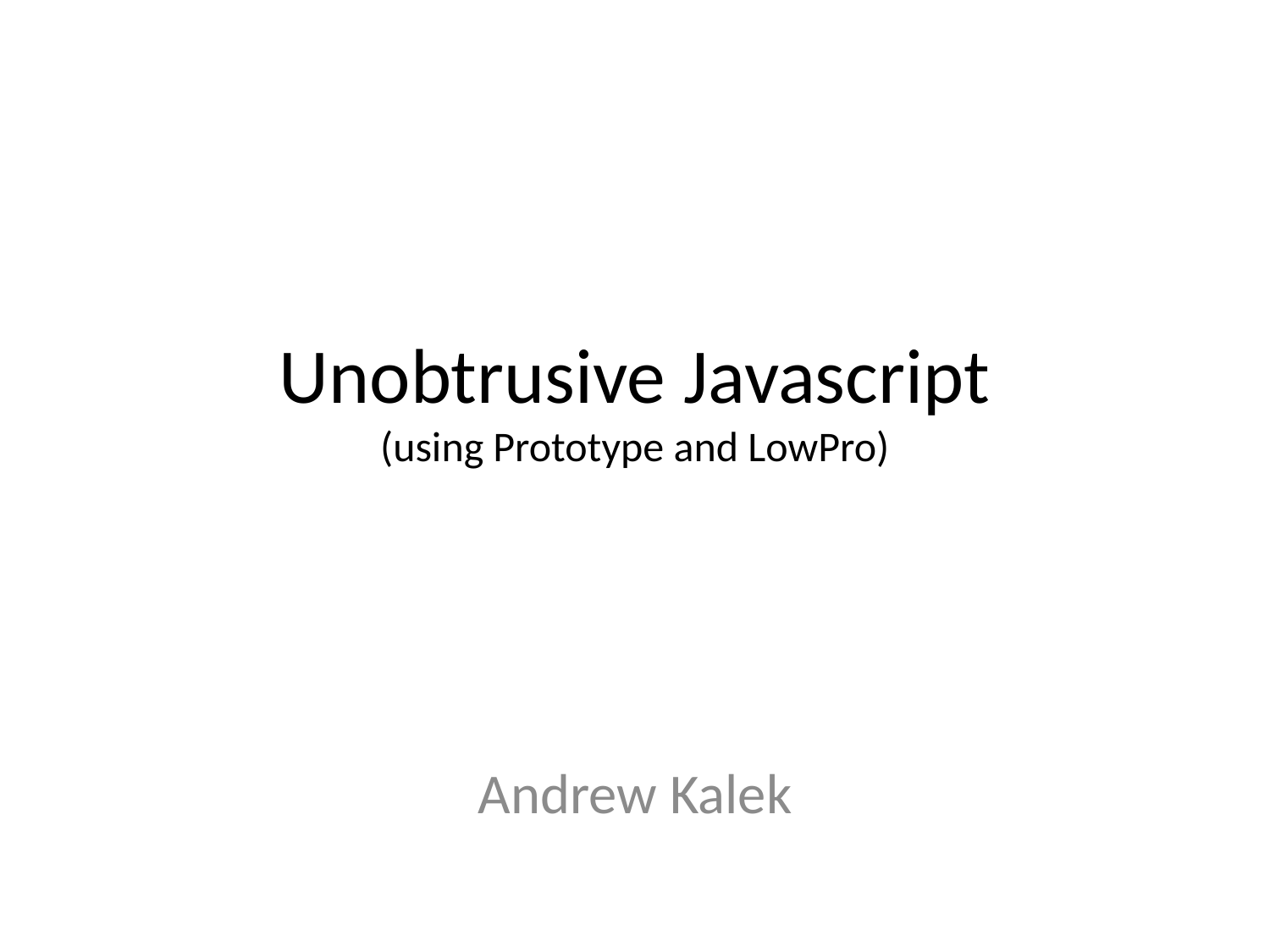

# Unobtrusive Javascript (using Prototype and LowPro)
Andrew Kalek